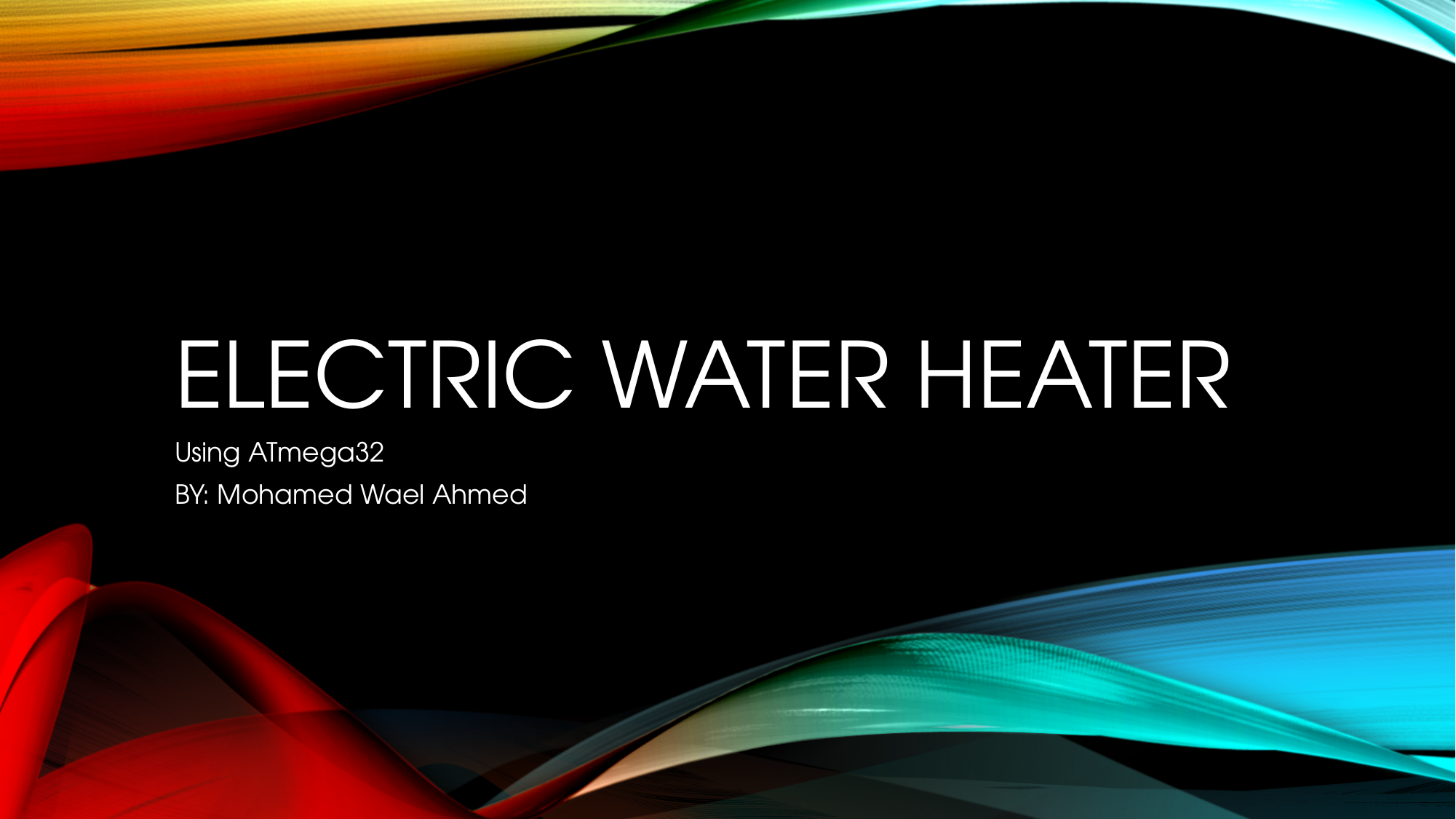

# ELECTRIC WATER HEATER
Using ATmega32
BY: Mohamed Wael Ahmed